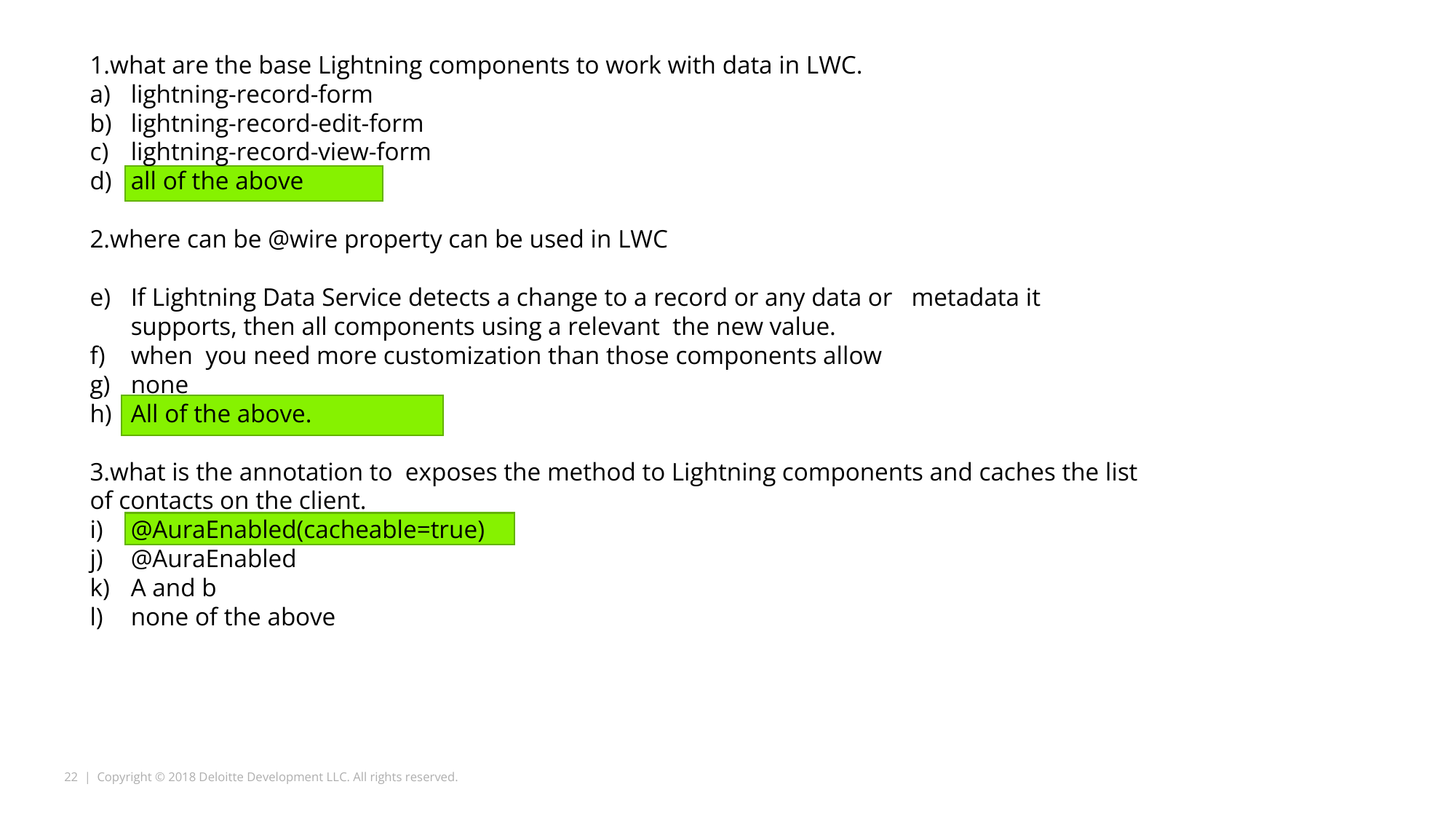

1.what are the base Lightning components to work with data in LWC.
lightning-record-form
lightning-record-edit-form
lightning-record-view-form
all of the above

2.where can be @wire property can be used in LWC

If Lightning Data Service detects a change to a record or any data or   metadata it supports, then all components using a relevant  the new value.
when  you need more customization than those components allow
none
All of the above.

3.what is the annotation to  exposes the method to Lightning components and caches the list of contacts on the client.
@AuraEnabled(cacheable=true)
@AuraEnabled
A and b
none of the above